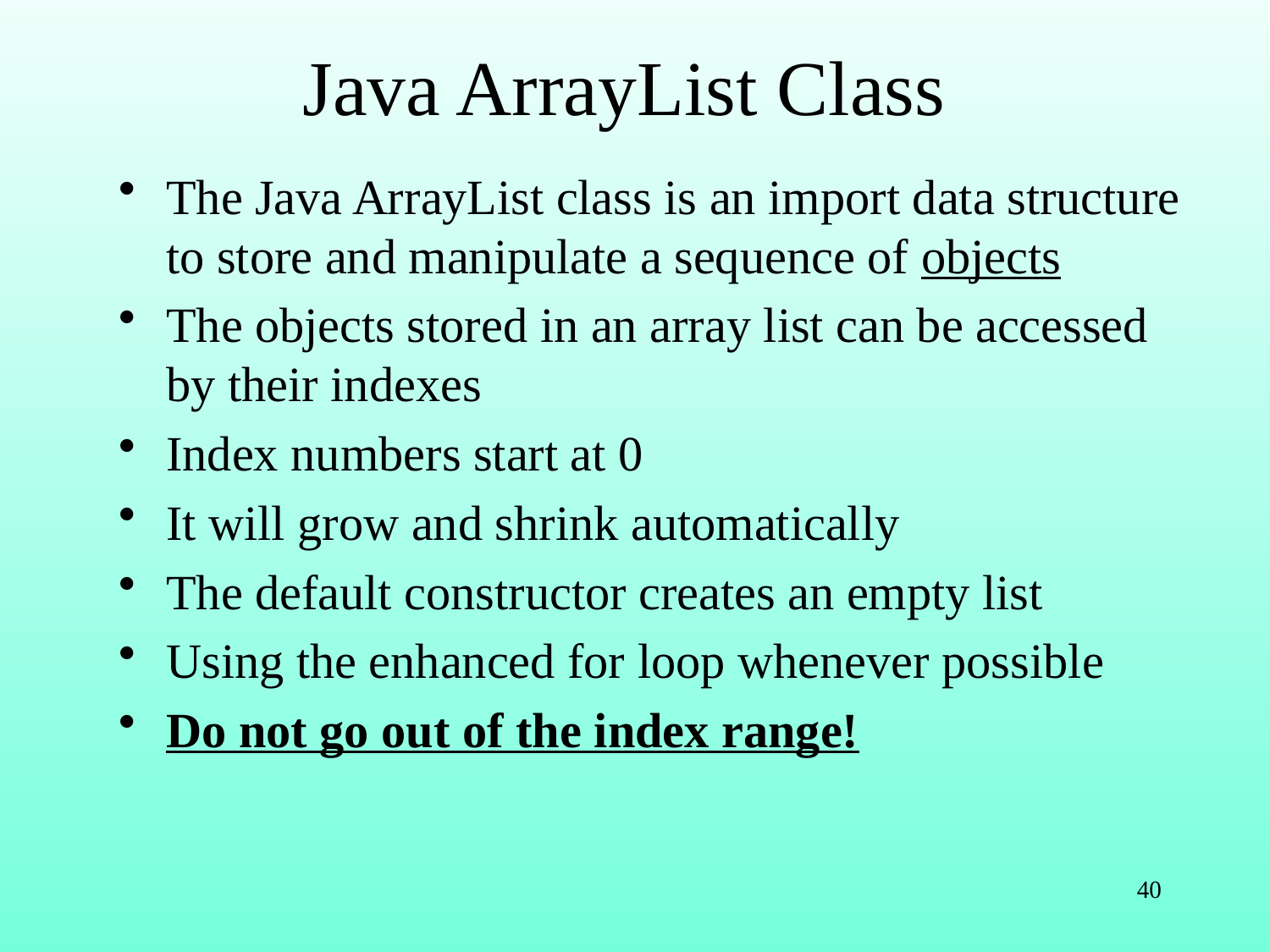

# Java ArrayList Class
The Java ArrayList class is an import data structure to store and manipulate a sequence of objects
The objects stored in an array list can be accessed by their indexes
Index numbers start at 0
It will grow and shrink automatically
The default constructor creates an empty list
Using the enhanced for loop whenever possible
Do not go out of the index range!
40